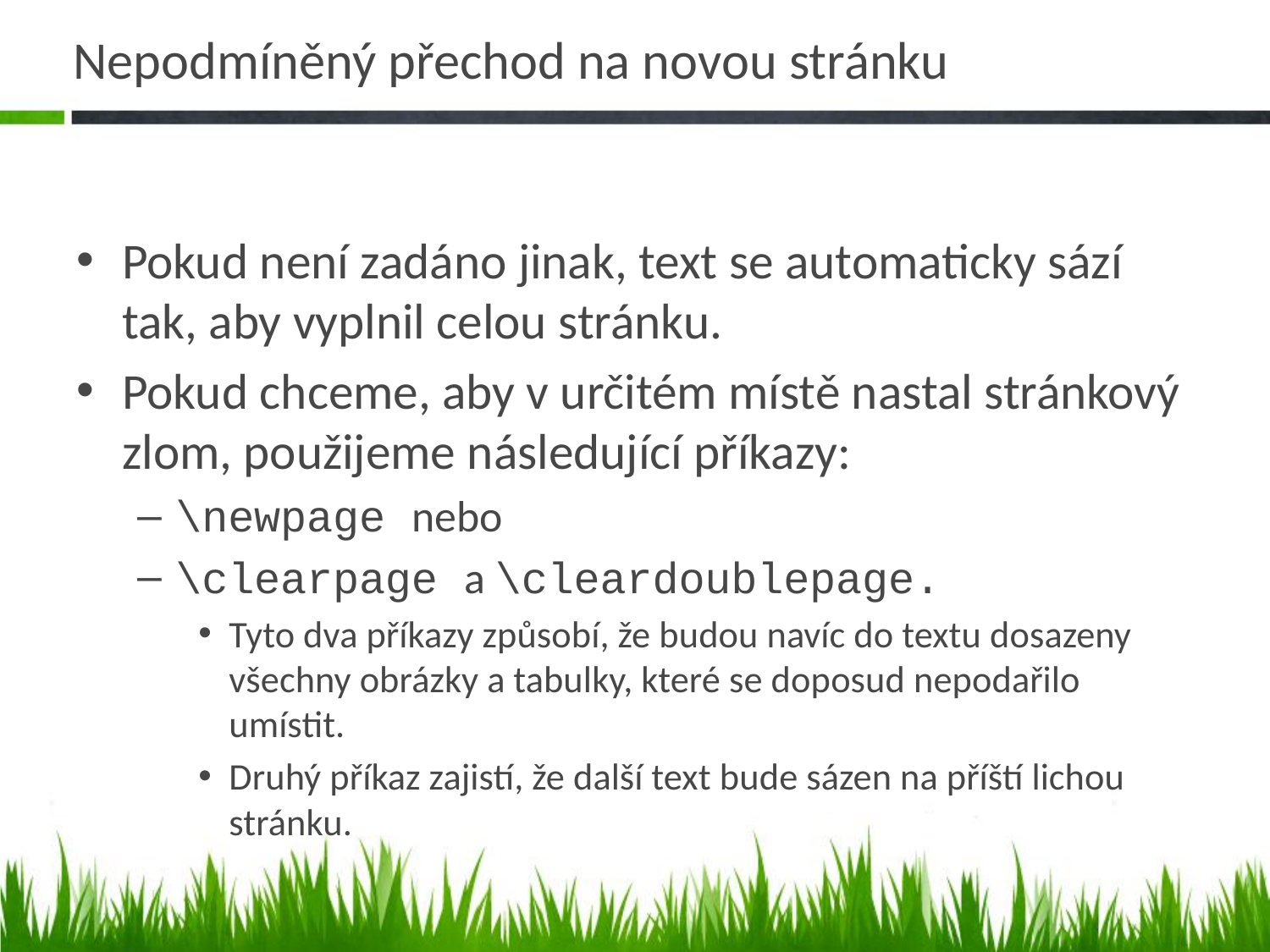

# Nepodmíněný přechod na novou stránku
Pokud není zadáno jinak, text se automaticky sází tak, aby vyplnil celou stránku.
Pokud chceme, aby v určitém místě nastal stránkový zlom, použijeme následující příkazy:
\newpage nebo
\clearpage a \cleardoublepage.
Tyto dva příkazy způsobí, že budou navíc do textu dosazeny všechny obrázky a tabulky, které se doposud nepodařilo umístit.
Druhý příkaz zajistí, že další text bude sázen na příští lichou stránku.